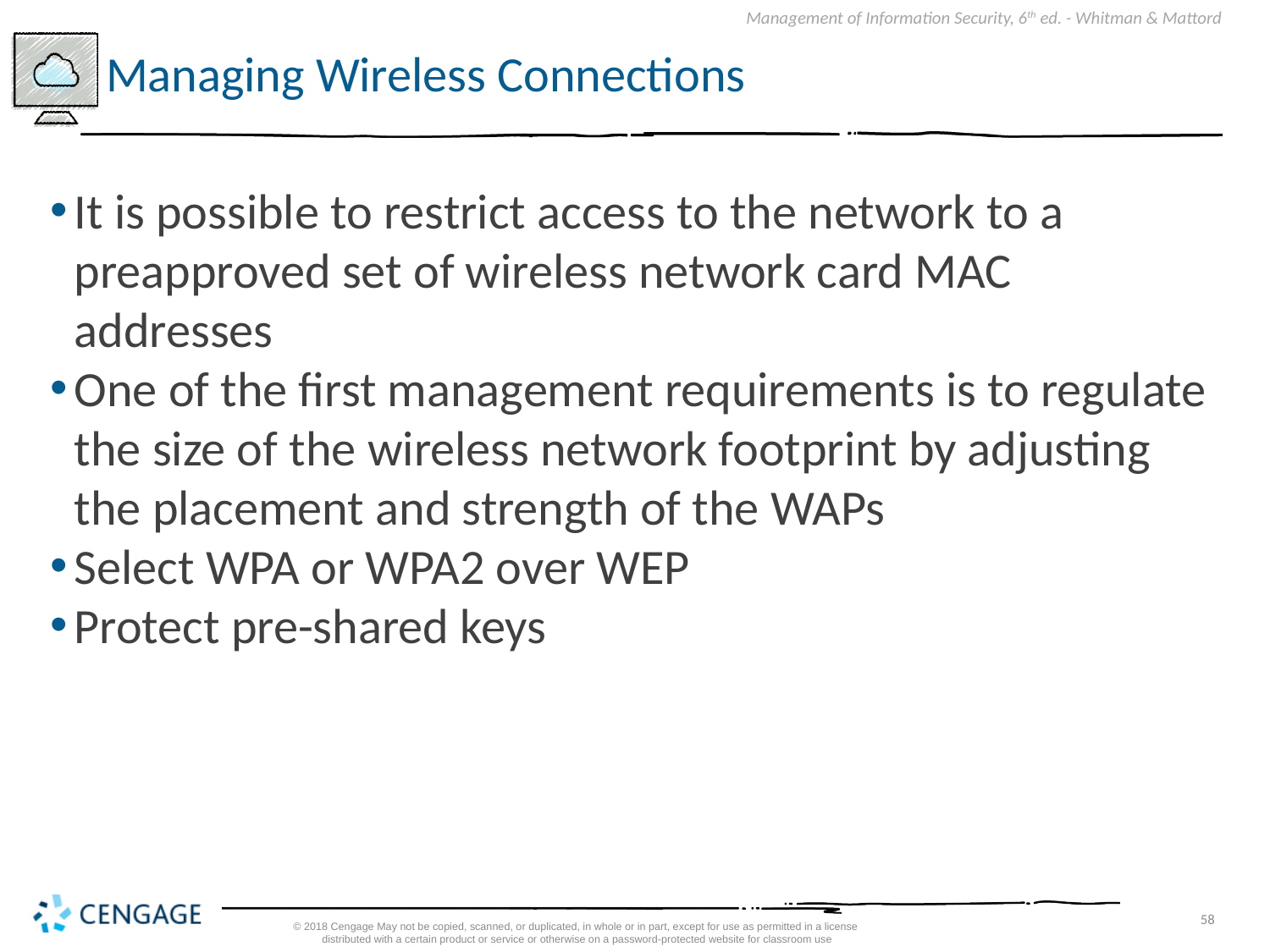

# Managing Wireless Connections
It is possible to restrict access to the network to a preapproved set of wireless network card MAC addresses
One of the first management requirements is to regulate the size of the wireless network footprint by adjusting the placement and strength of the WAPs
Select WPA or WPA2 over WEP
Protect pre-shared keys